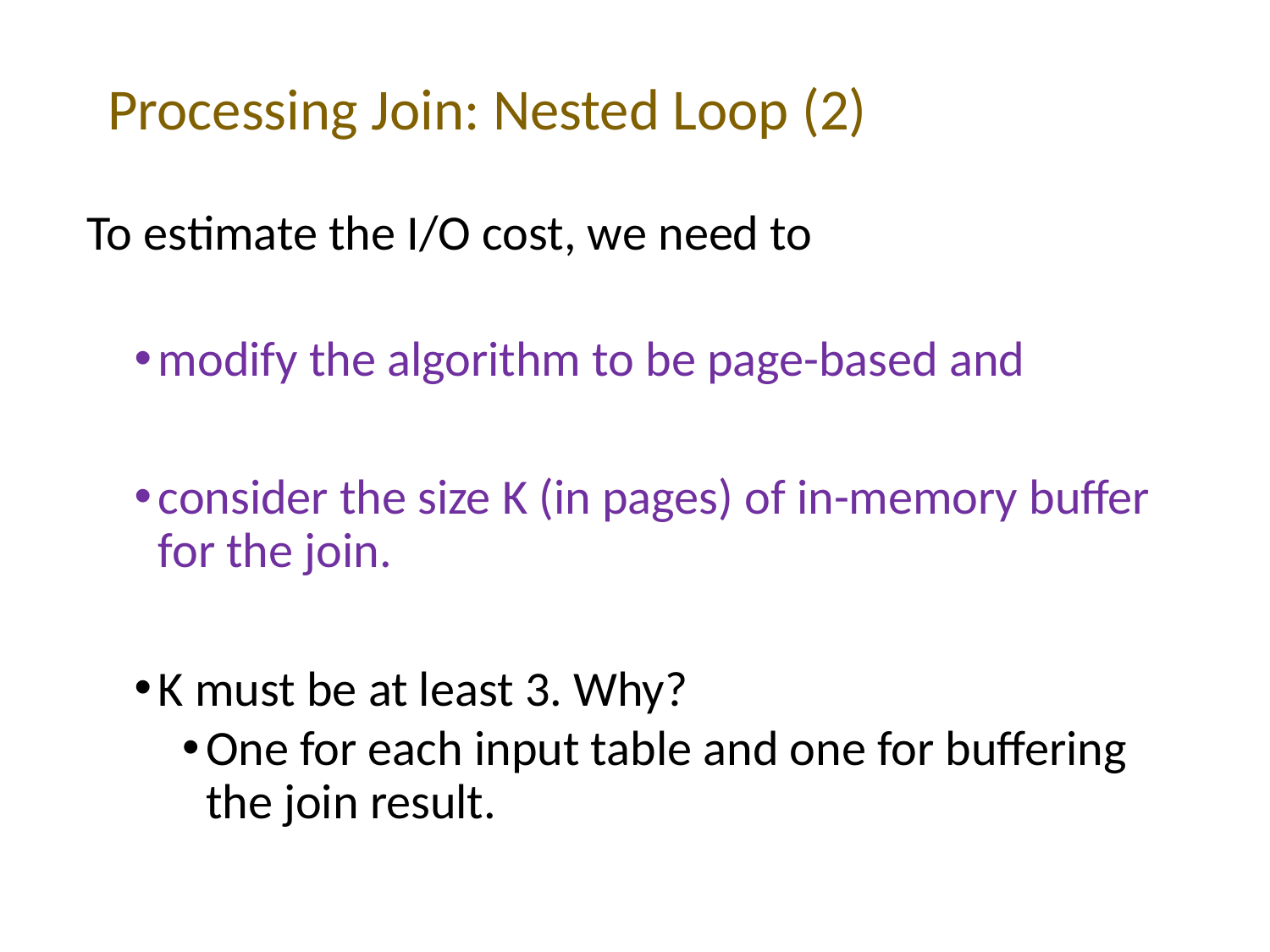

# Processing Join: Nested Loop (2)
To estimate the I/O cost, we need to

modify the algorithm to be page-based and

consider the size K (in pages) of in-memory buffer for the join.

K must be at least 3. Why?
One for each input table and one for buffering the join result.